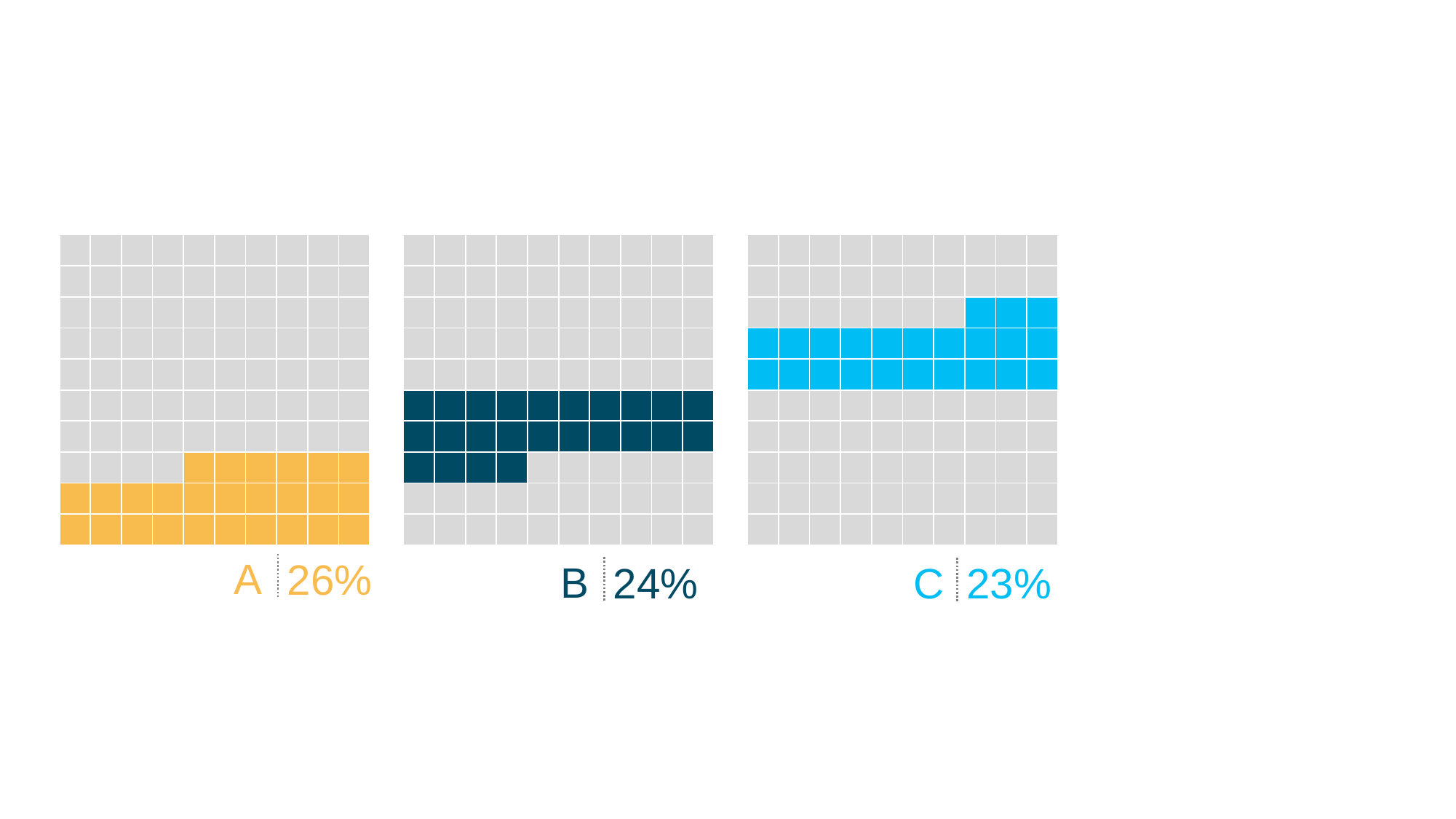

|  |  |  |  |  |  |  |  |  |  |
| --- | --- | --- | --- | --- | --- | --- | --- | --- | --- |
|  |  |  |  |  |  |  |  |  |  |
|  |  |  |  |  |  |  |  |  |  |
|  |  |  |  |  |  |  |  |  |  |
|  |  |  |  |  |  |  |  |  |  |
|  |  |  |  |  |  |  |  |  |  |
|  |  |  |  |  |  |  |  |  |  |
|  |  |  |  |  |  |  |  |  |  |
|  |  |  |  |  |  |  |  |  |  |
|  |  |  |  |  |  |  |  |  |  |
|  |  |  |  |  |  |  |  |  |  |
| --- | --- | --- | --- | --- | --- | --- | --- | --- | --- |
|  |  |  |  |  |  |  |  |  |  |
|  |  |  |  |  |  |  |  |  |  |
|  |  |  |  |  |  |  |  |  |  |
|  |  |  |  |  |  |  |  |  |  |
|  |  |  |  |  |  |  |  |  |  |
|  |  |  |  |  |  |  |  |  |  |
|  |  |  |  |  |  |  |  |  |  |
|  |  |  |  |  |  |  |  |  |  |
|  |  |  |  |  |  |  |  |  |  |
|  |  |  |  |  |  |  |  |  |  |
| --- | --- | --- | --- | --- | --- | --- | --- | --- | --- |
|  |  |  |  |  |  |  |  |  |  |
|  |  |  |  |  |  |  |  |  |  |
|  |  |  |  |  |  |  |  |  |  |
|  |  |  |  |  |  |  |  |  |  |
|  |  |  |  |  |  |  |  |  |  |
|  |  |  |  |  |  |  |  |  |  |
|  |  |  |  |  |  |  |  |  |  |
|  |  |  |  |  |  |  |  |  |  |
|  |  |  |  |  |  |  |  |  |  |
|  |  |  |  |  |  |  |  |  |  |
| --- | --- | --- | --- | --- | --- | --- | --- | --- | --- |
|  |  |  |  |  |  |  |  |  |  |
|  |  |  |  |  |  |  |  |  |  |
|  |  |  |  |  |  |  |  |  |  |
|  |  |  |  |  |  |  |  |  |  |
|  |  |  |  |  |  |  |  |  |  |
|  |  |  |  |  |  |  |  |  |  |
|  |  |  |  |  |  |  |  |  |  |
|  |  |  |  |  |  |  |  |  |  |
|  |  |  |  |  |  |  |  |  |  |
A
26%
B
24%
C
23%
D
27%